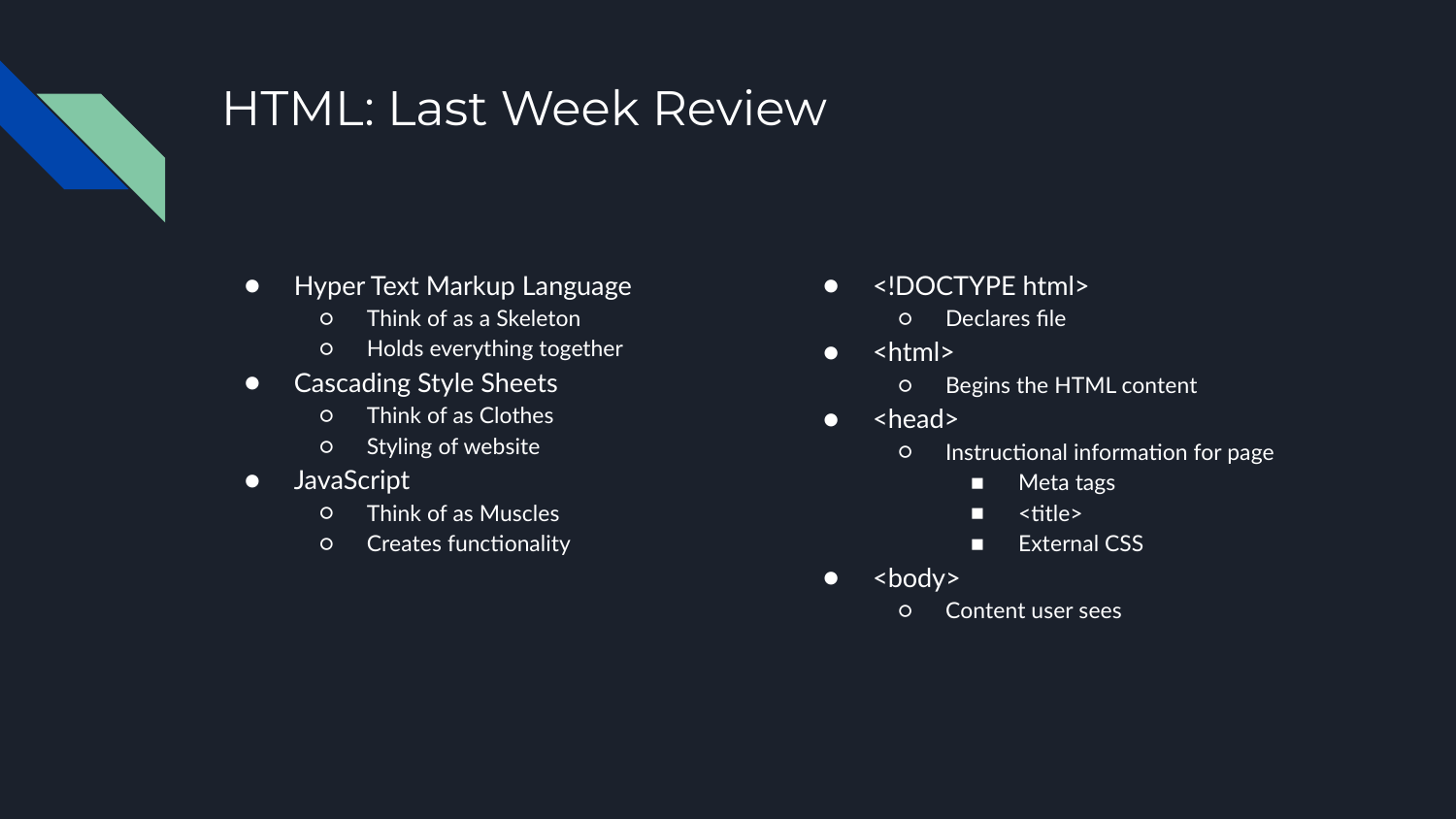

# HTML: Last Week Review
Hyper Text Markup Language
Think of as a Skeleton
Holds everything together
Cascading Style Sheets
Think of as Clothes
Styling of website
JavaScript
Think of as Muscles
Creates functionality
<!DOCTYPE html>
Declares file
<html>
Begins the HTML content
<head>
Instructional information for page
Meta tags
<title>
External CSS
<body>
Content user sees